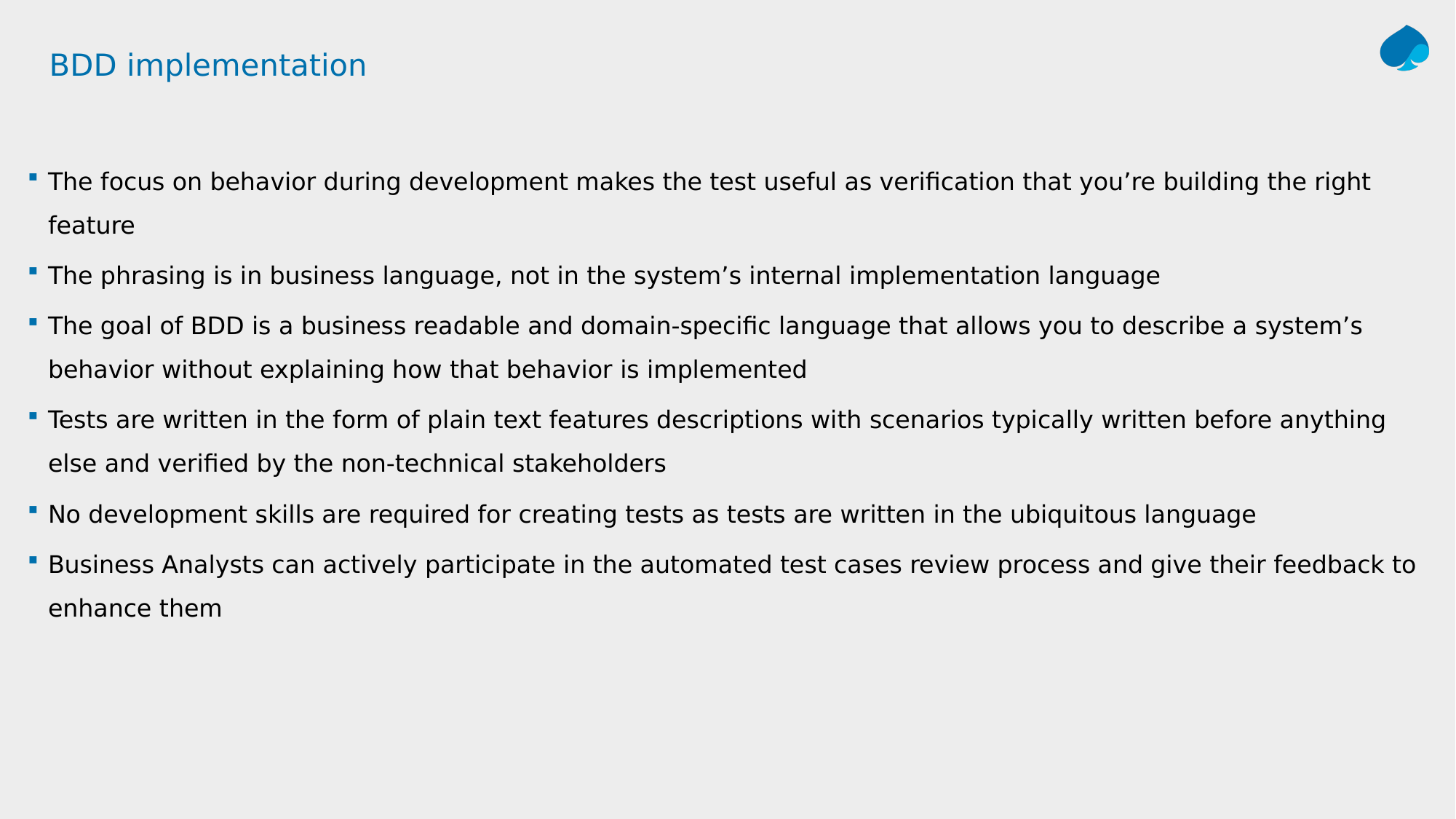

# BDD implementation
The focus on behavior during development makes the test useful as verification that you’re building the right feature
The phrasing is in business language, not in the system’s internal implementation language
The goal of BDD is a business readable and domain-specific language that allows you to describe a system’s behavior without explaining how that behavior is implemented
Tests are written in the form of plain text features descriptions with scenarios typically written before anything else and verified by the non-technical stakeholders
No development skills are required for creating tests as tests are written in the ubiquitous language
Business Analysts can actively participate in the automated test cases review process and give their feedback to enhance them